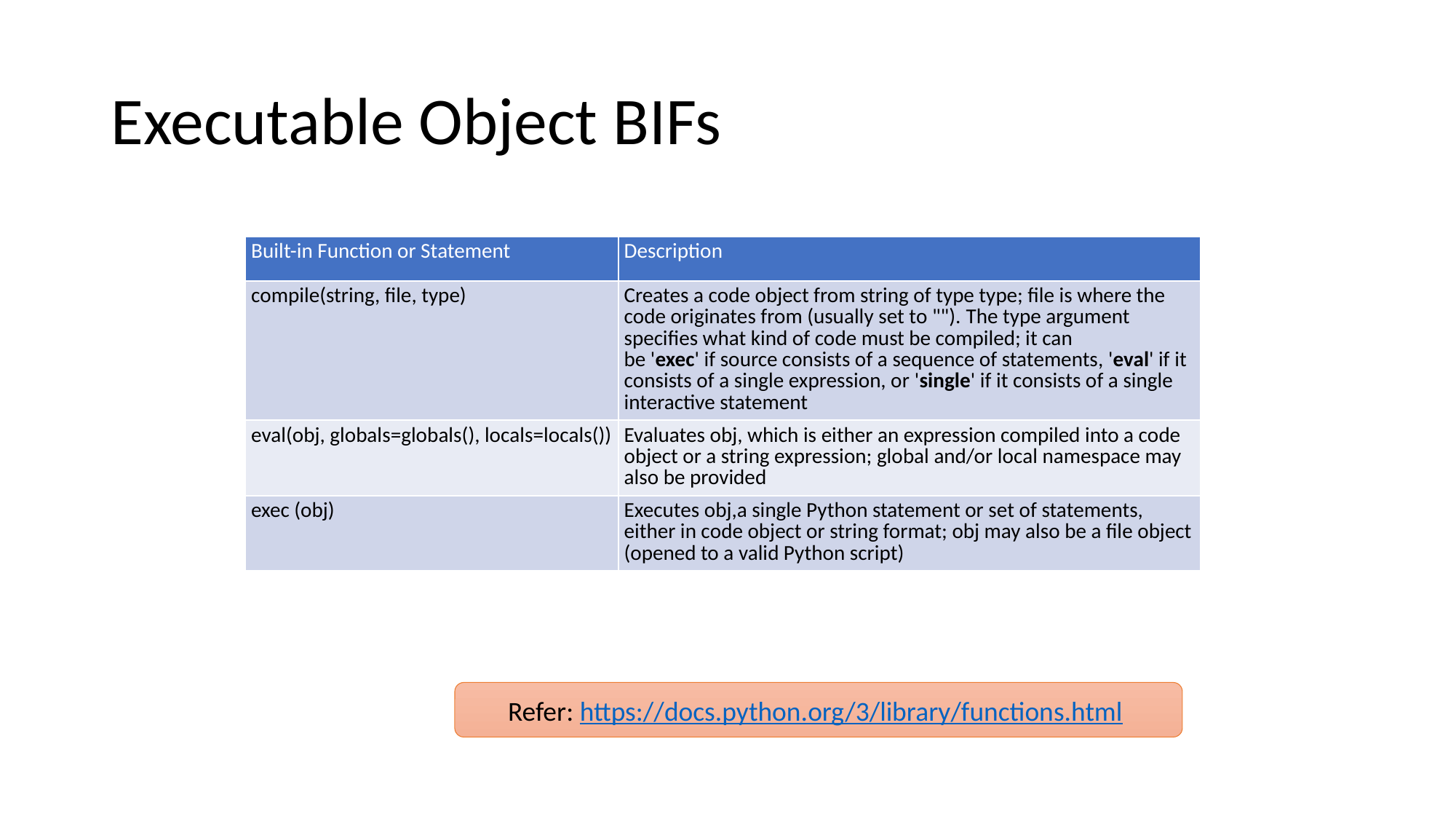

# Executable Object BIFs
| Built-in Function or Statement | Description |
| --- | --- |
| compile(string, file, type) | Creates a code object from string of type type; file is where the code originates from (usually set to ""). The type argument specifies what kind of code must be compiled; it can be 'exec' if source consists of a sequence of statements, 'eval' if it consists of a single expression, or 'single' if it consists of a single interactive statement |
| eval(obj, globals=globals(), locals=locals()) | Evaluates obj, which is either an expression compiled into a code object or a string expression; global and/or local namespace may also be provided |
| exec (obj) | Executes obj,a single Python statement or set of statements, either in code object or string format; obj may also be a file object (opened to a valid Python script) |
Refer: https://docs.python.org/3/library/functions.html